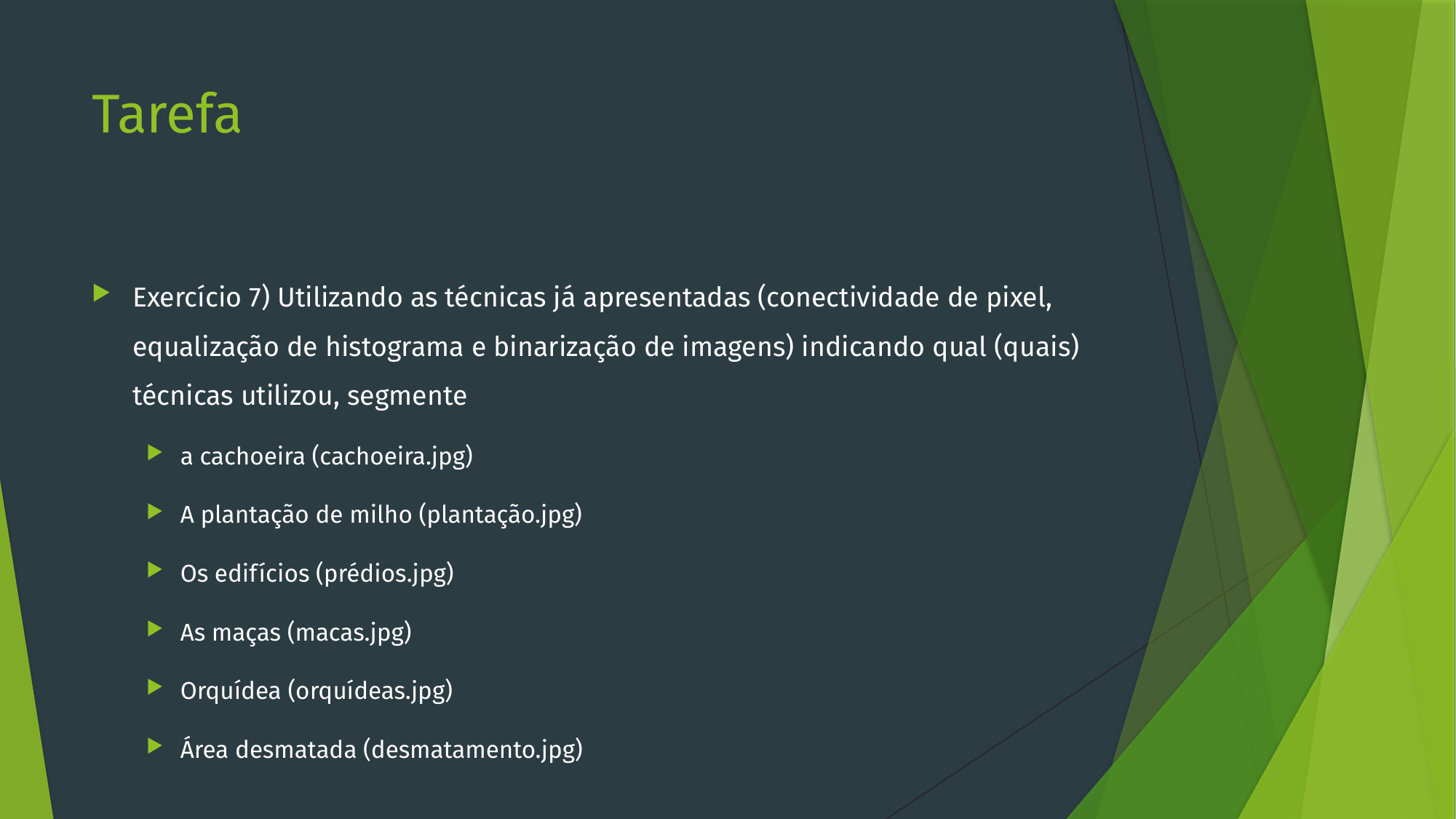

# Tarefa
Exercício 7) Utilizando as técnicas já apresentadas (conectividade de pixel, equalização de histograma e binarização de imagens) indicando qual (quais) técnicas utilizou, segmente
a cachoeira (cachoeira.jpg)
A plantação de milho (plantação.jpg)
Os edifícios (prédios.jpg)
As maças (macas.jpg)
Orquídea (orquídeas.jpg)
Área desmatada (desmatamento.jpg)